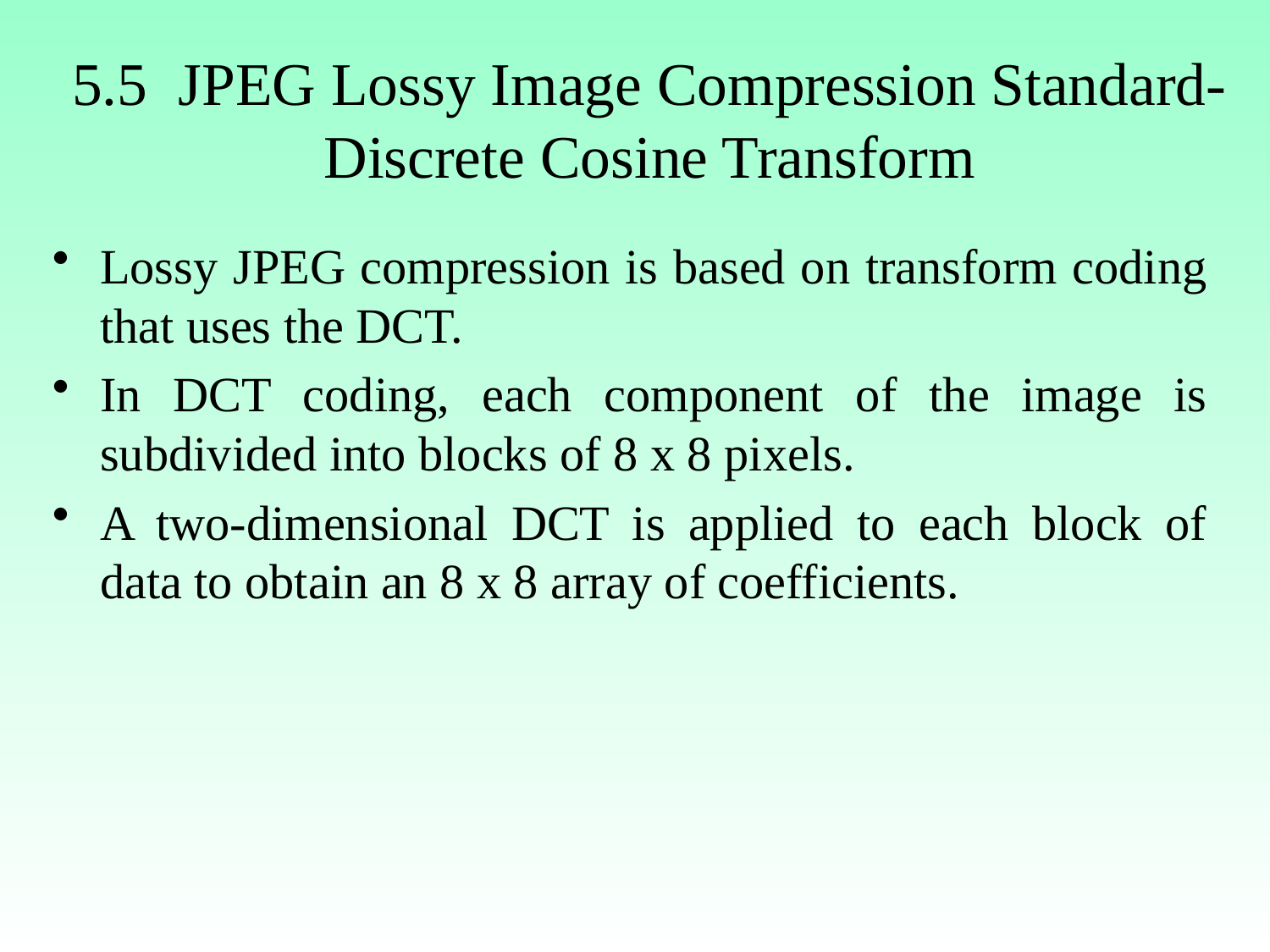

# 5.5  JPEG Lossy Image Compression Standard-Discrete Cosine Transform
Lossy JPEG compression is based on transform coding that uses the DCT.
In DCT coding, each component of the image is subdivided into blocks of 8 x 8 pixels.
A two-dimensional DCT is applied to each block of data to obtain an 8 x 8 array of coefficients.